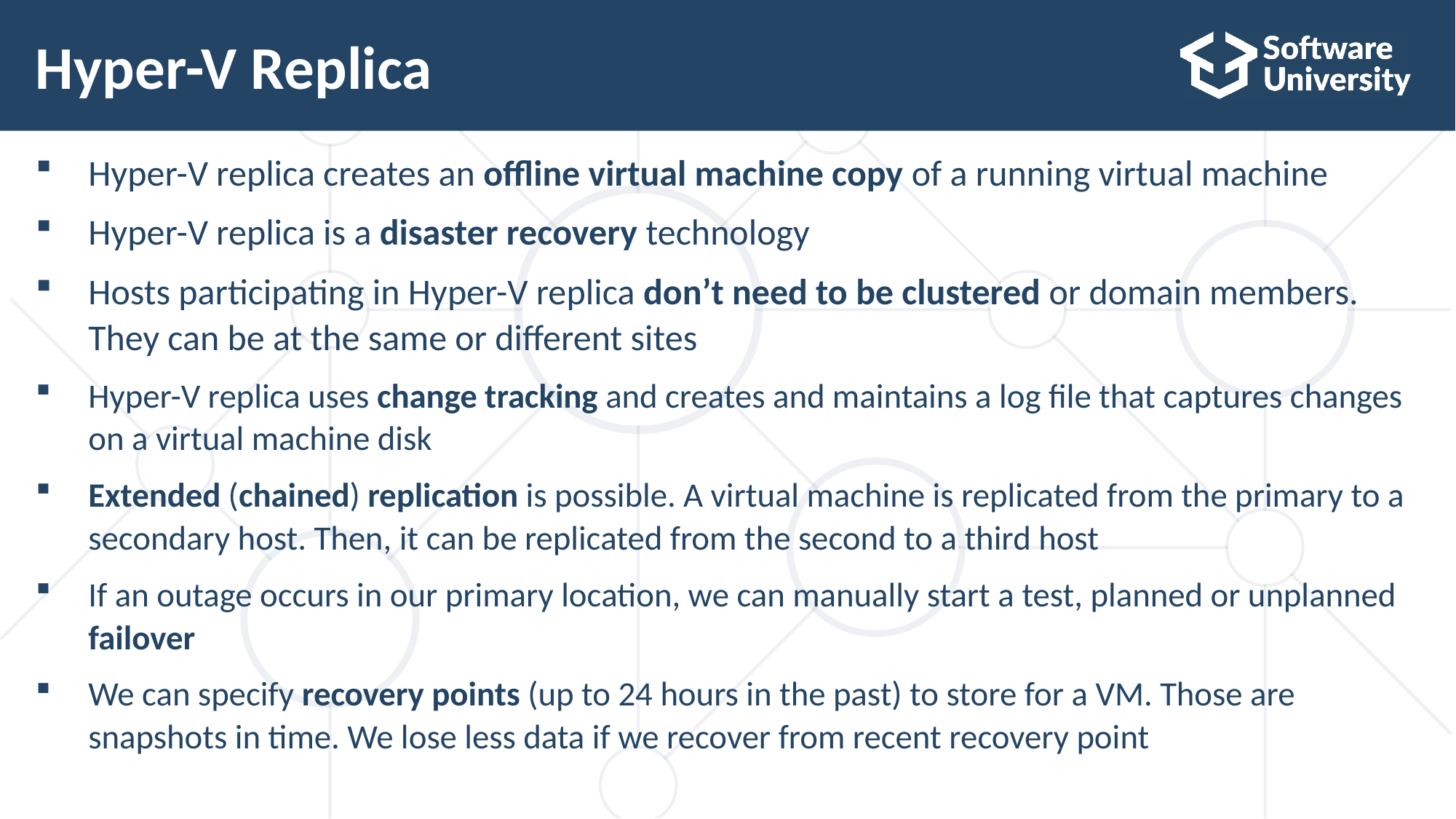

# Hyper-V Replica
Hyper-V replica creates an offline virtual machine copy of a running virtual machine
Hyper-V replica is a disaster recovery technology
Hosts participating in Hyper-V replica don’t need to be clustered or domain members. They can be at the same or different sites
Hyper-V replica uses change tracking and creates and maintains a log file that captures changes on a virtual machine disk
Extended (chained) replication is possible. A virtual machine is replicated from the primary to a secondary host. Then, it can be replicated from the second to a third host
If an outage occurs in our primary location, we can manually start a test, planned or unplanned failover
We can specify recovery points (up to 24 hours in the past) to store for a VM. Those are snapshots in time. We lose less data if we recover from recent recovery point